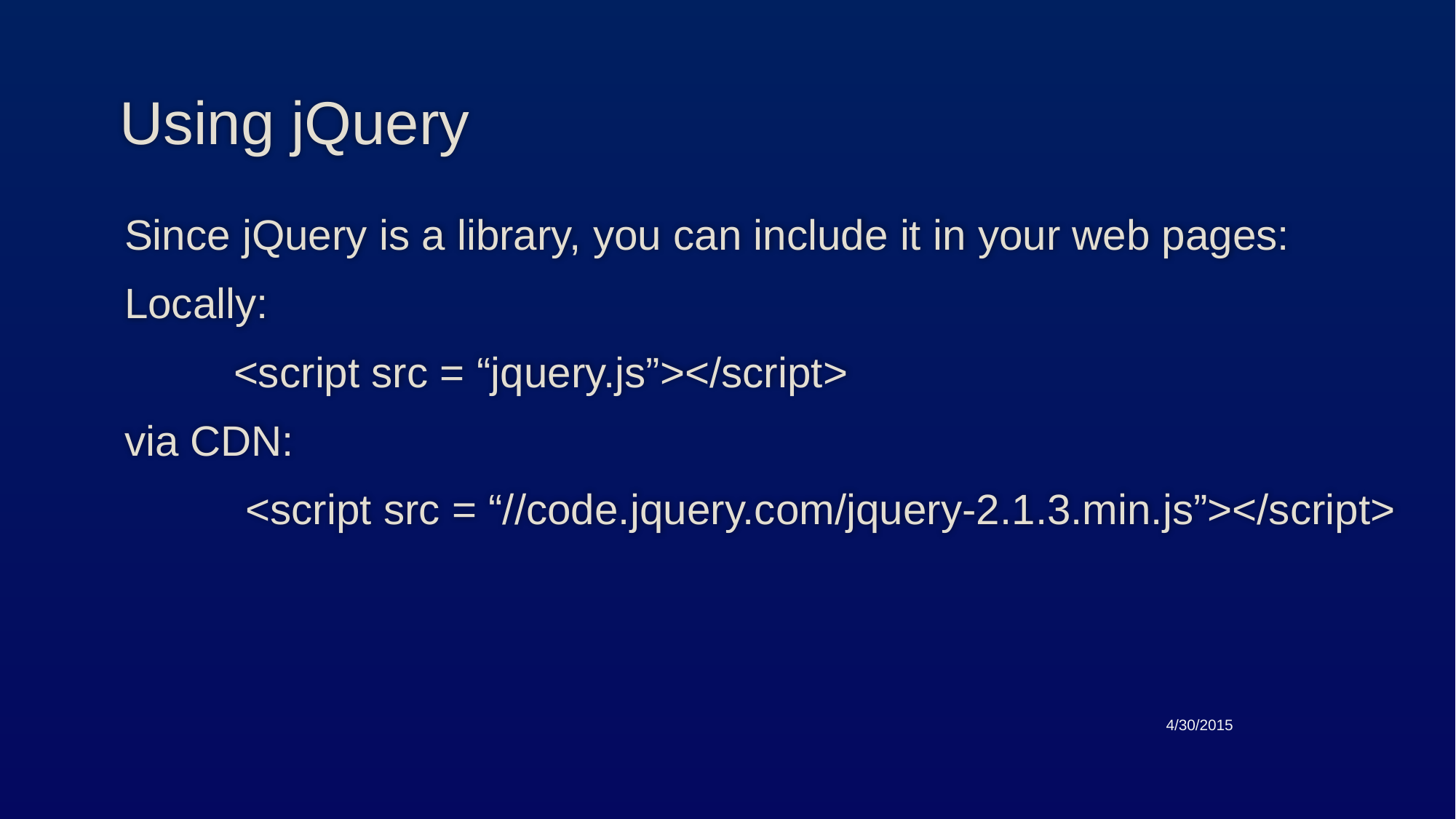

# Using jQuery
Since jQuery is a library, you can include it in your web pages:
Locally:
	<script src = “jquery.js”></script>
via CDN:
	 <script src = “//code.jquery.com/jquery-2.1.3.min.js”></script>
4/30/2015